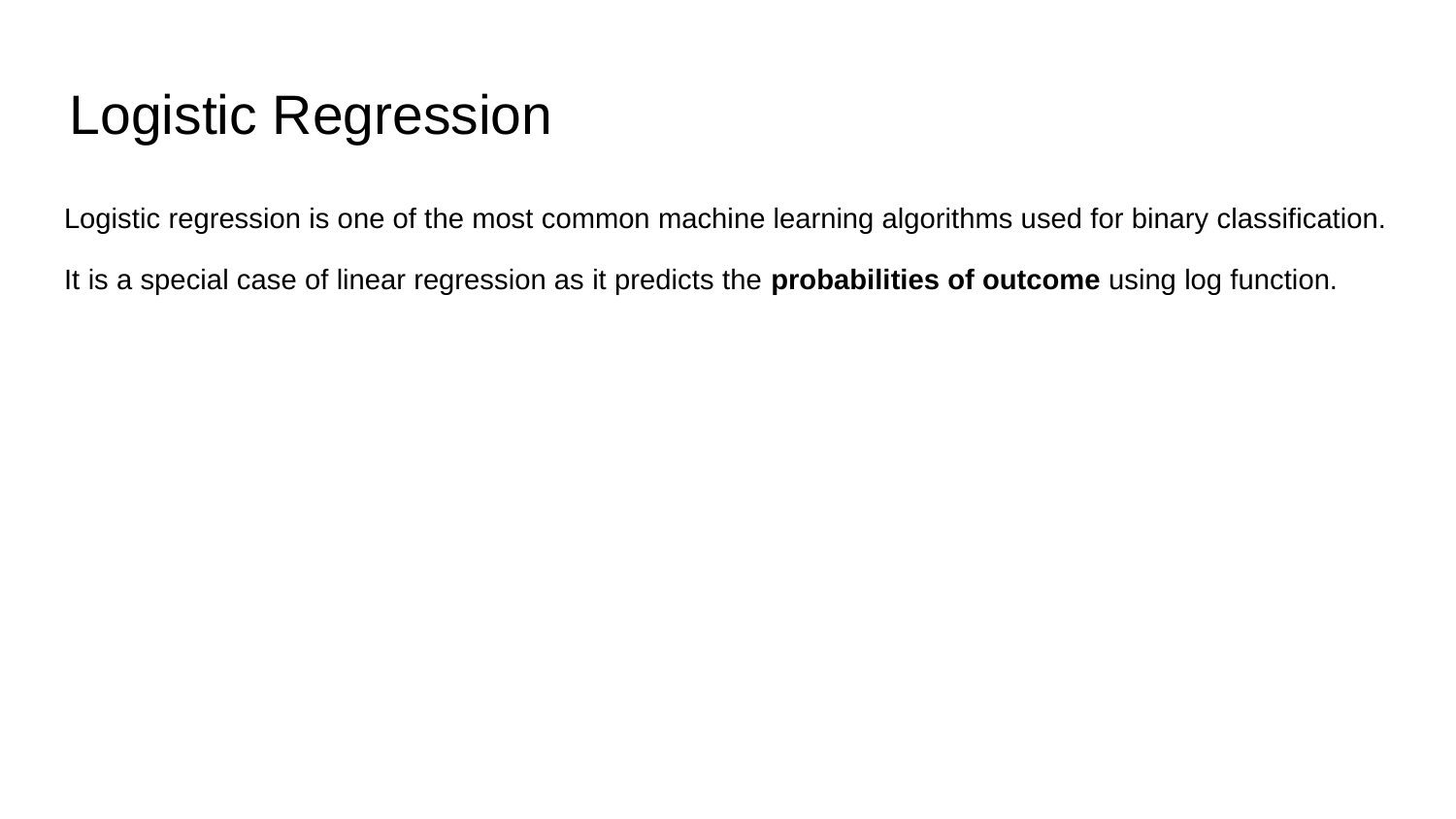

# Logistic Regression
Logistic regression is one of the most common machine learning algorithms used for binary classification.
It is a special case of linear regression as it predicts the probabilities of outcome using log function.